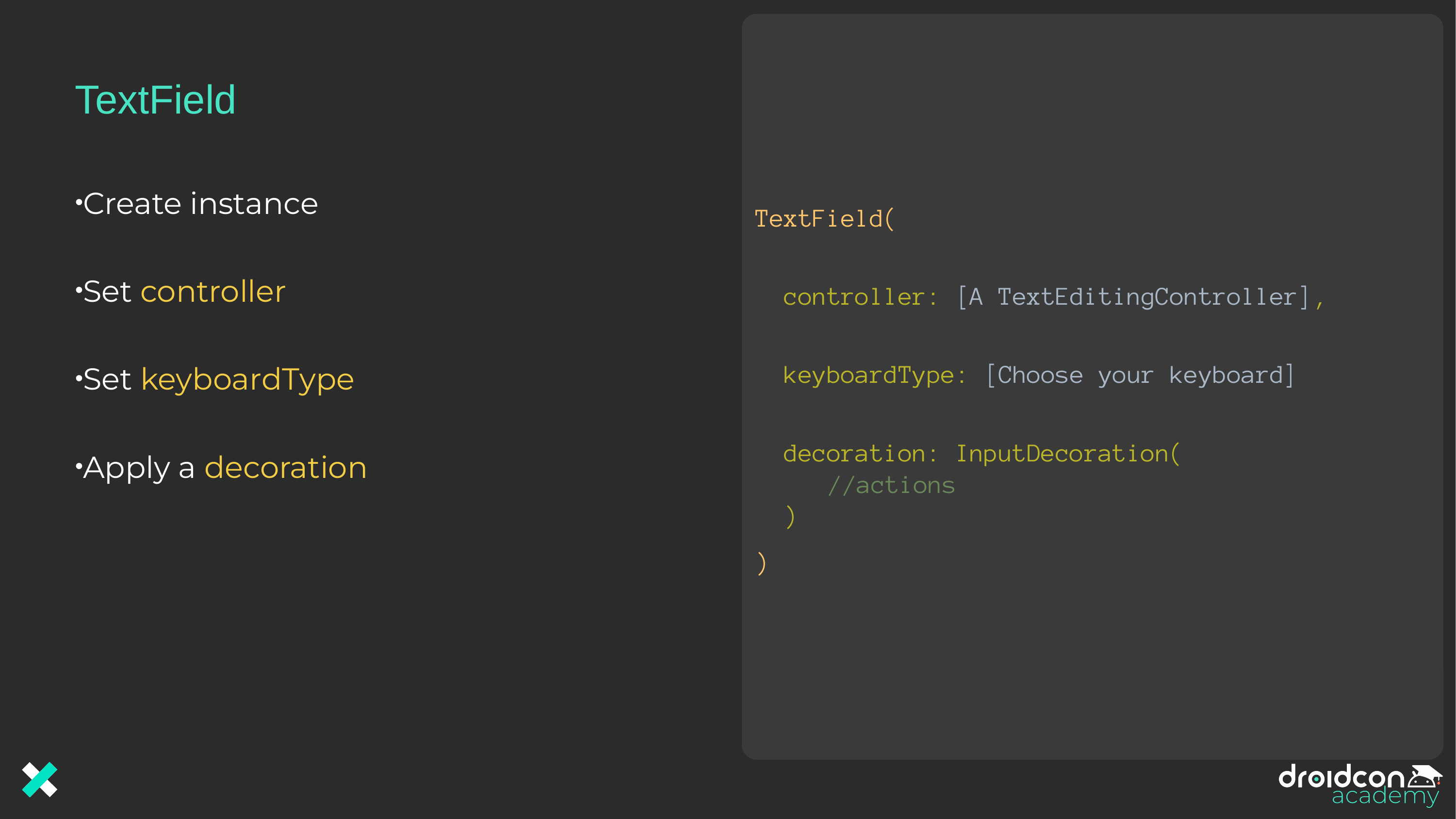

TextField(
  controller: [A TextEditingController],
  keyboardType: [Choose your keyboard]
  decoration: InputDecoration(
	//actions
  )
)
# TextField
Create instance
Set controller
Set keyboardType
Apply a decoration